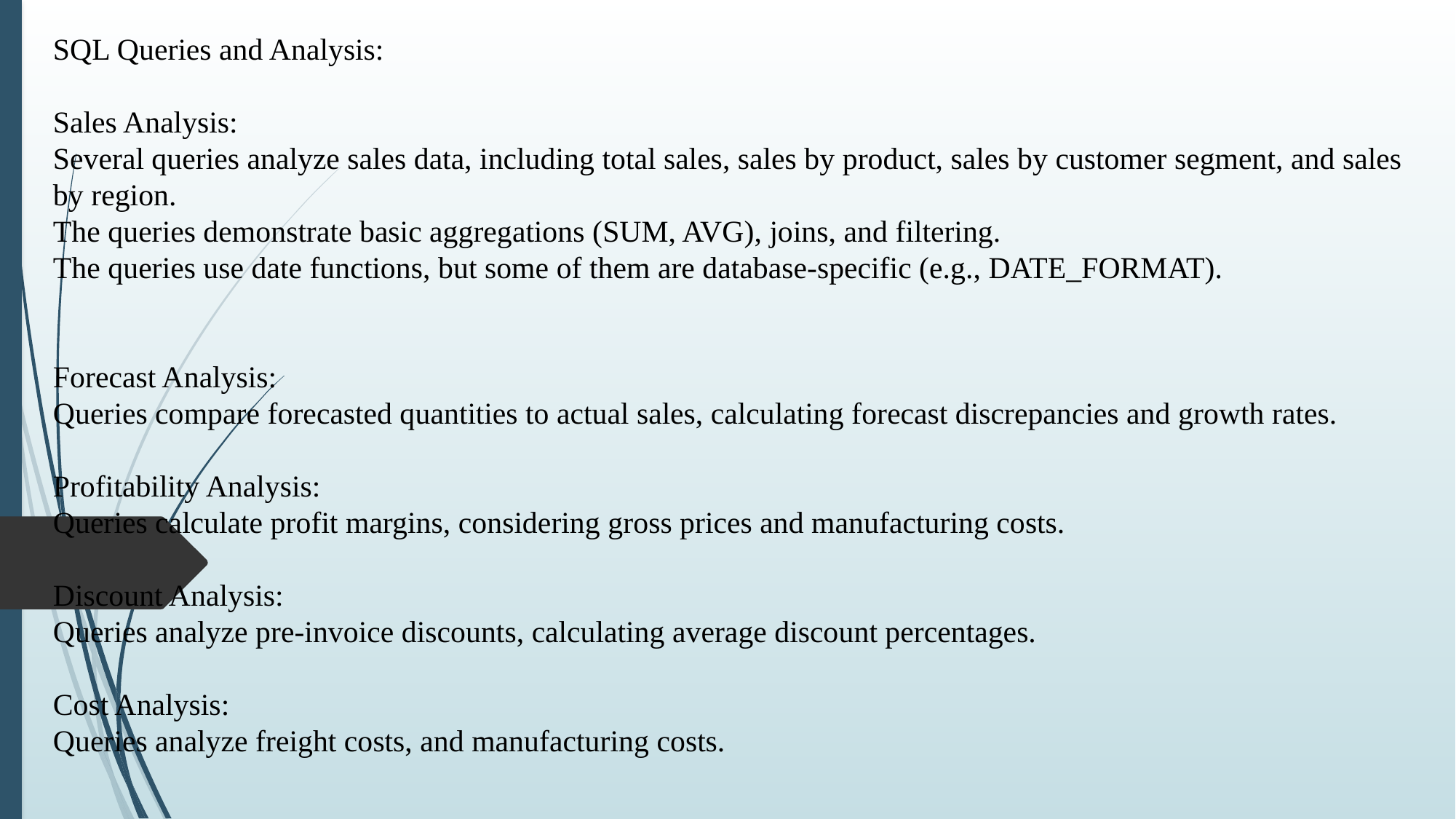

SQL Queries and Analysis:

Sales Analysis:
Several queries analyze sales data, including total sales, sales by product, sales by customer segment, and sales by region.
The queries demonstrate basic aggregations (SUM, AVG), joins, and filtering.
The queries use date functions, but some of them are database-specific (e.g., DATE_FORMAT).

Forecast Analysis:
Queries compare forecasted quantities to actual sales, calculating forecast discrepancies and growth rates.

Profitability Analysis:
Queries calculate profit margins, considering gross prices and manufacturing costs.

Discount Analysis:
Queries analyze pre-invoice discounts, calculating average discount percentages.

Cost Analysis:
Queries analyze freight costs, and manufacturing costs.